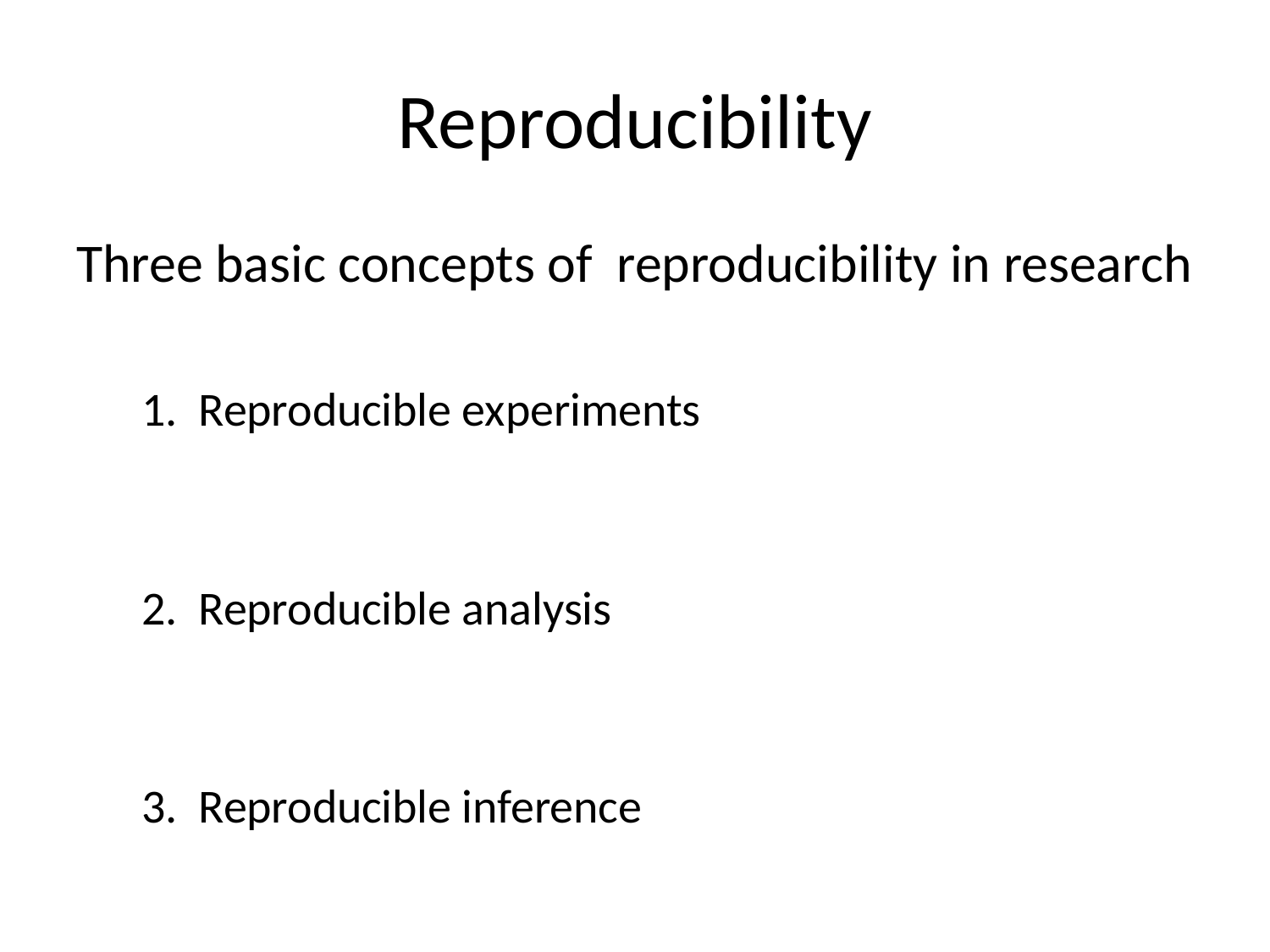

# Reproducibility
Three basic concepts of  reproducibility in research

1.  Reproducible experiments

2.  Reproducible analysis

3.  Reproducible inference